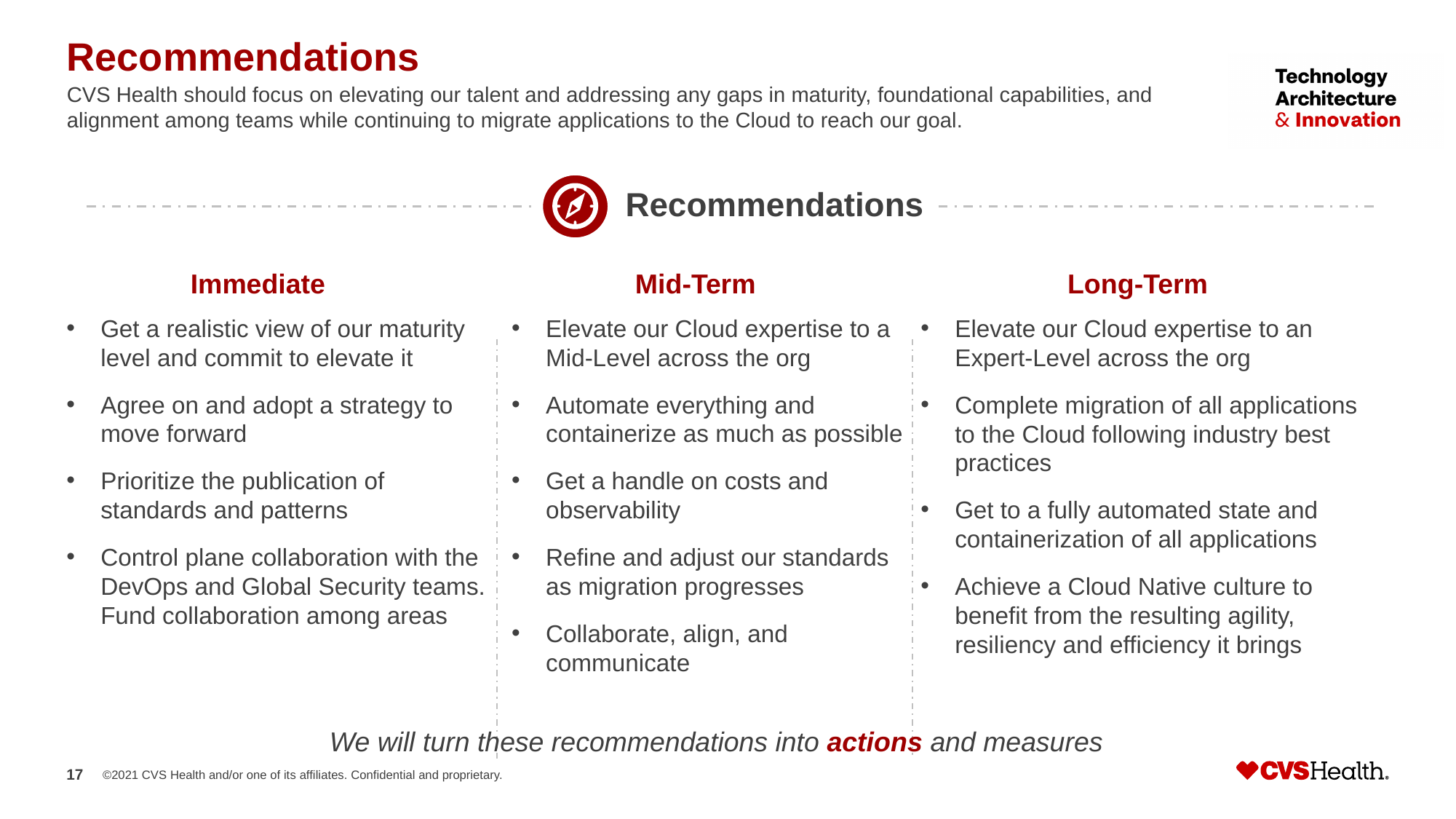

# Recommendations
CVS Health should focus on elevating our talent and addressing any gaps in maturity, foundational capabilities, and alignment among teams while continuing to migrate applications to the Cloud to reach our goal.

Recommendations
Long-Term
Mid-Term
Immediate
Elevate our Cloud expertise to an Expert-Level across the org
Complete migration of all applications to the Cloud following industry best practices
Get to a fully automated state and containerization of all applications
Achieve a Cloud Native culture to benefit from the resulting agility, resiliency and efficiency it brings
Get a realistic view of our maturity level and commit to elevate it
Agree on and adopt a strategy to move forward
Prioritize the publication of standards and patterns
Control plane collaboration with the DevOps and Global Security teams. Fund collaboration among areas
Elevate our Cloud expertise to a Mid-Level across the org
Automate everything and containerize as much as possible
Get a handle on costs and observability
Refine and adjust our standards as migration progresses
Collaborate, align, and communicate
We will turn these recommendations into actions and measures